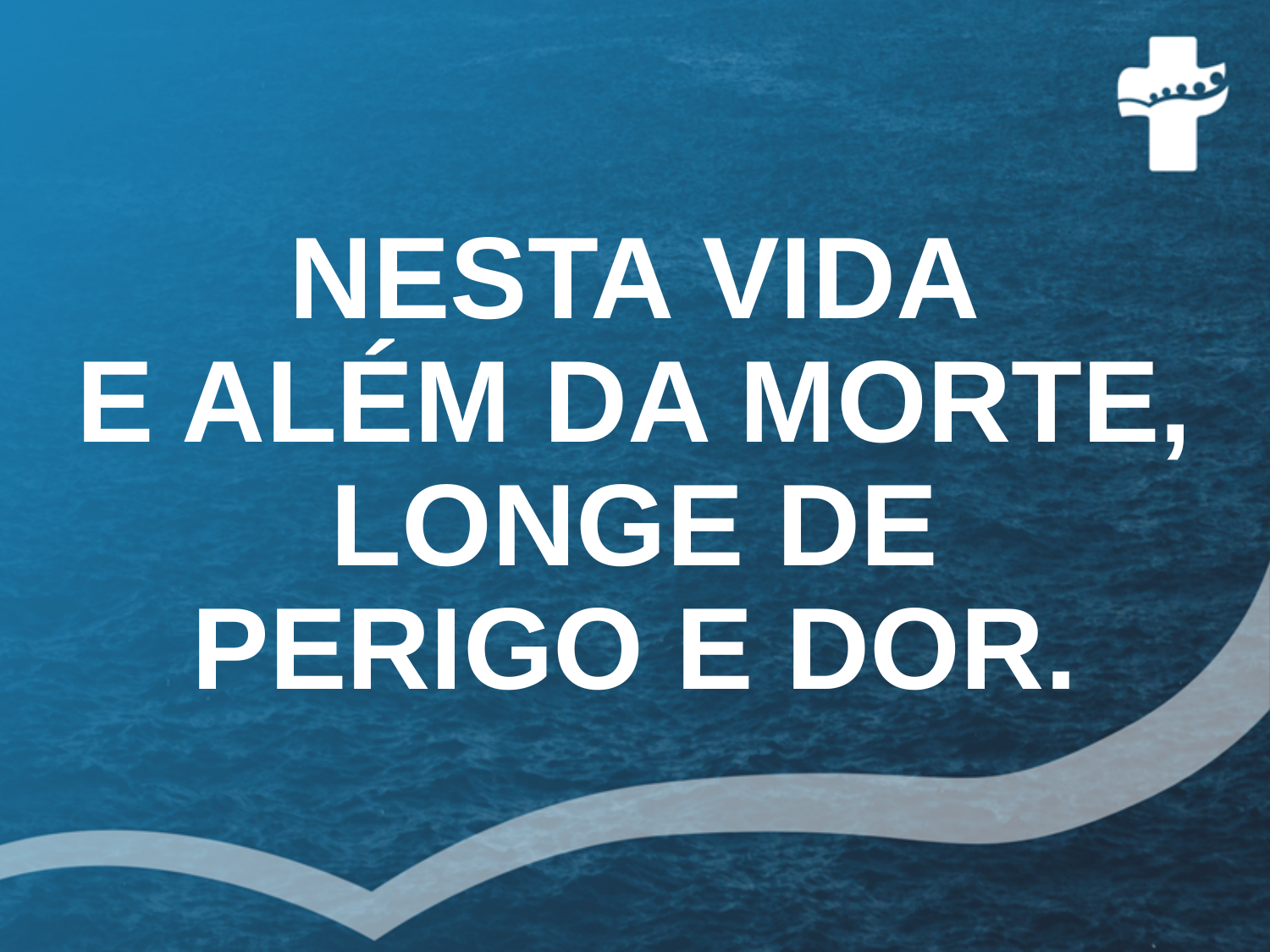

# NESTA VIDA E ALÉM DA MORTE, LONGE DE PERIGO E DOR.